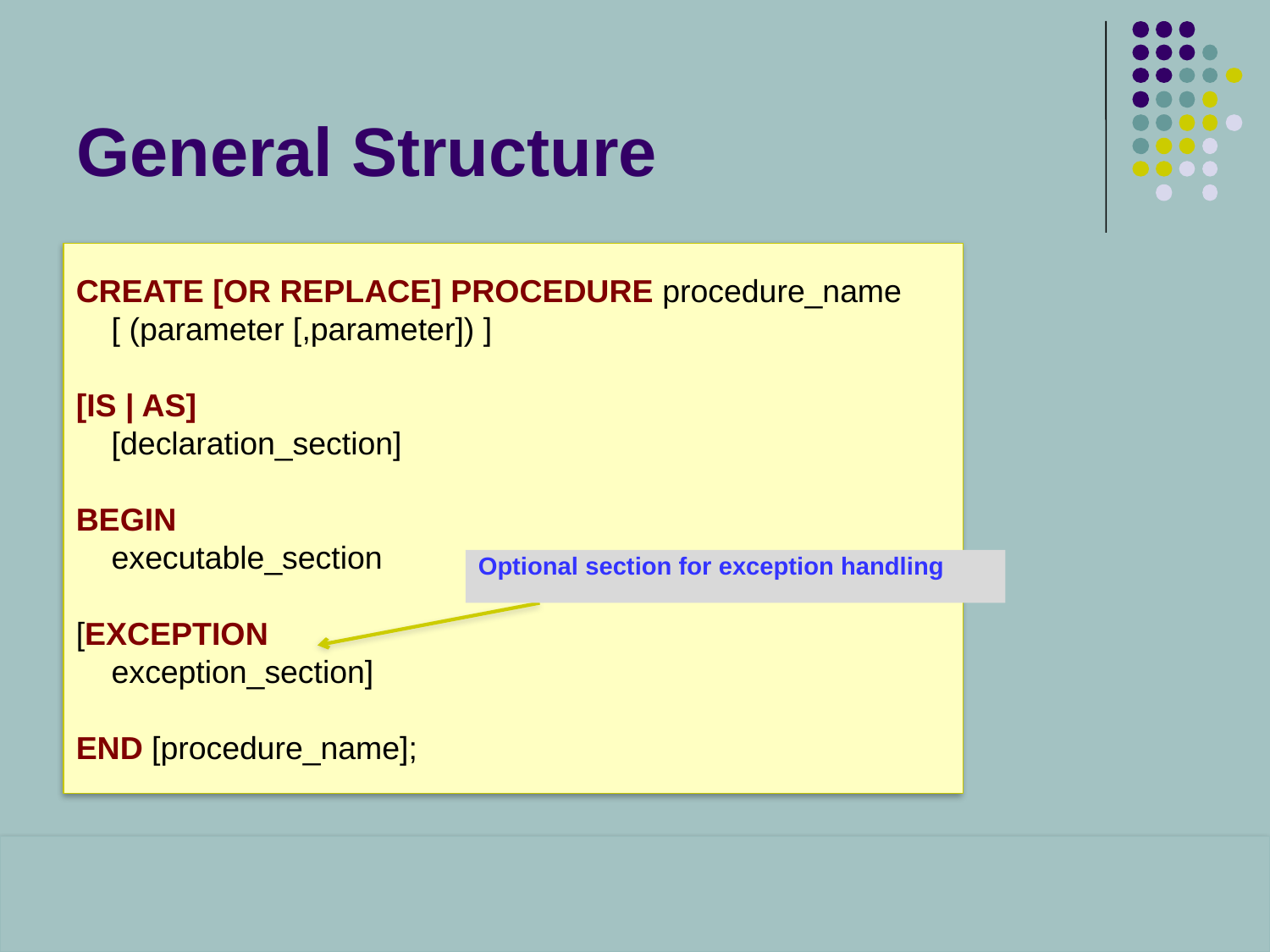

# General Structure
CREATE [OR REPLACE] PROCEDURE procedure_name
    [ (parameter [,parameter]) ]

[IS | AS]
    [declaration_section]

BEGIN
    executable_section

[EXCEPTION
    exception_section]

END [procedure_name];
Optional section for exception handling